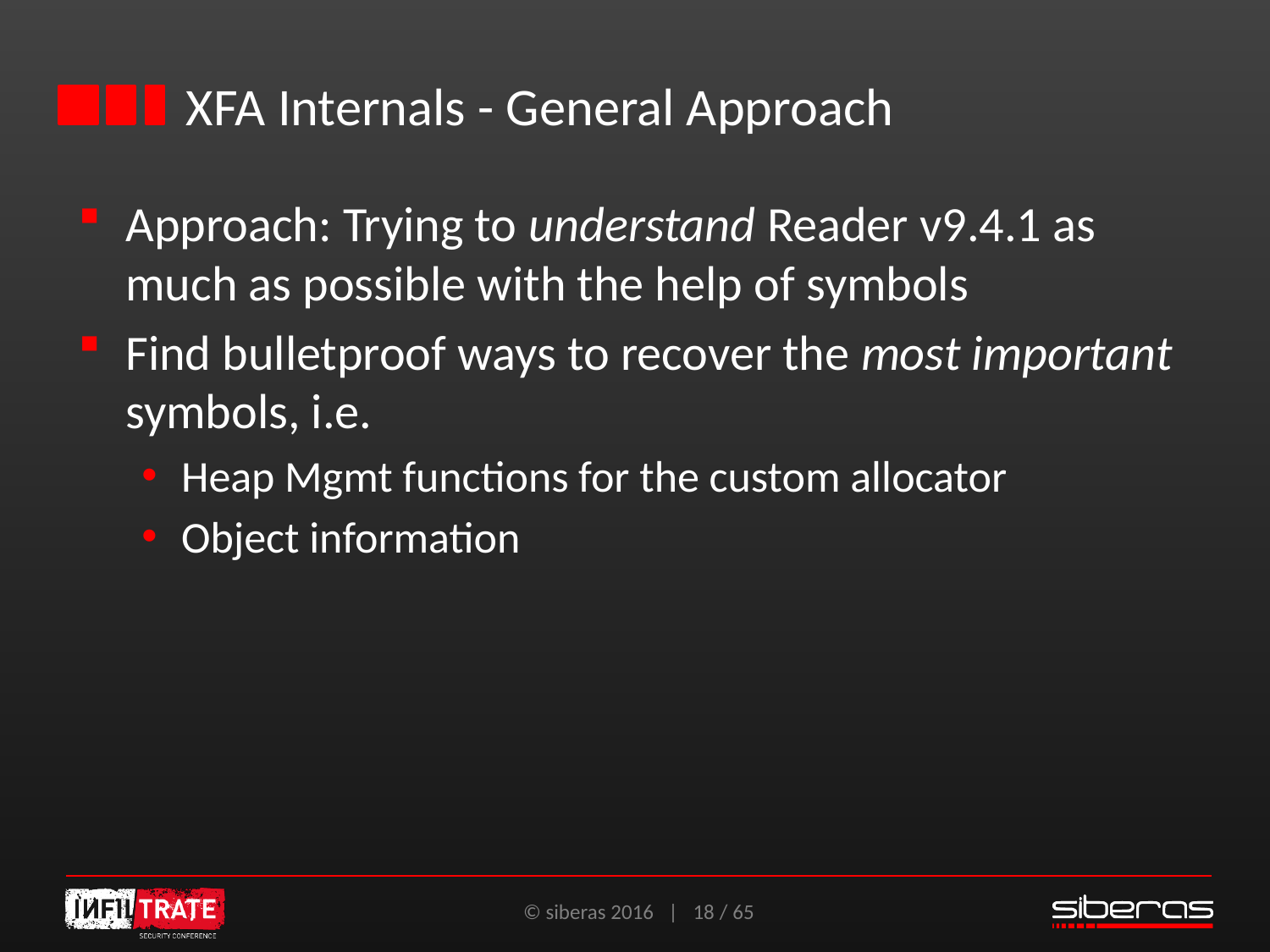

# XFA Internals - General Approach
Approach: Trying to understand Reader v9.4.1 as much as possible with the help of symbols
Find bulletproof ways to recover the most important symbols, i.e.
Heap Mgmt functions for the custom allocator
Object information